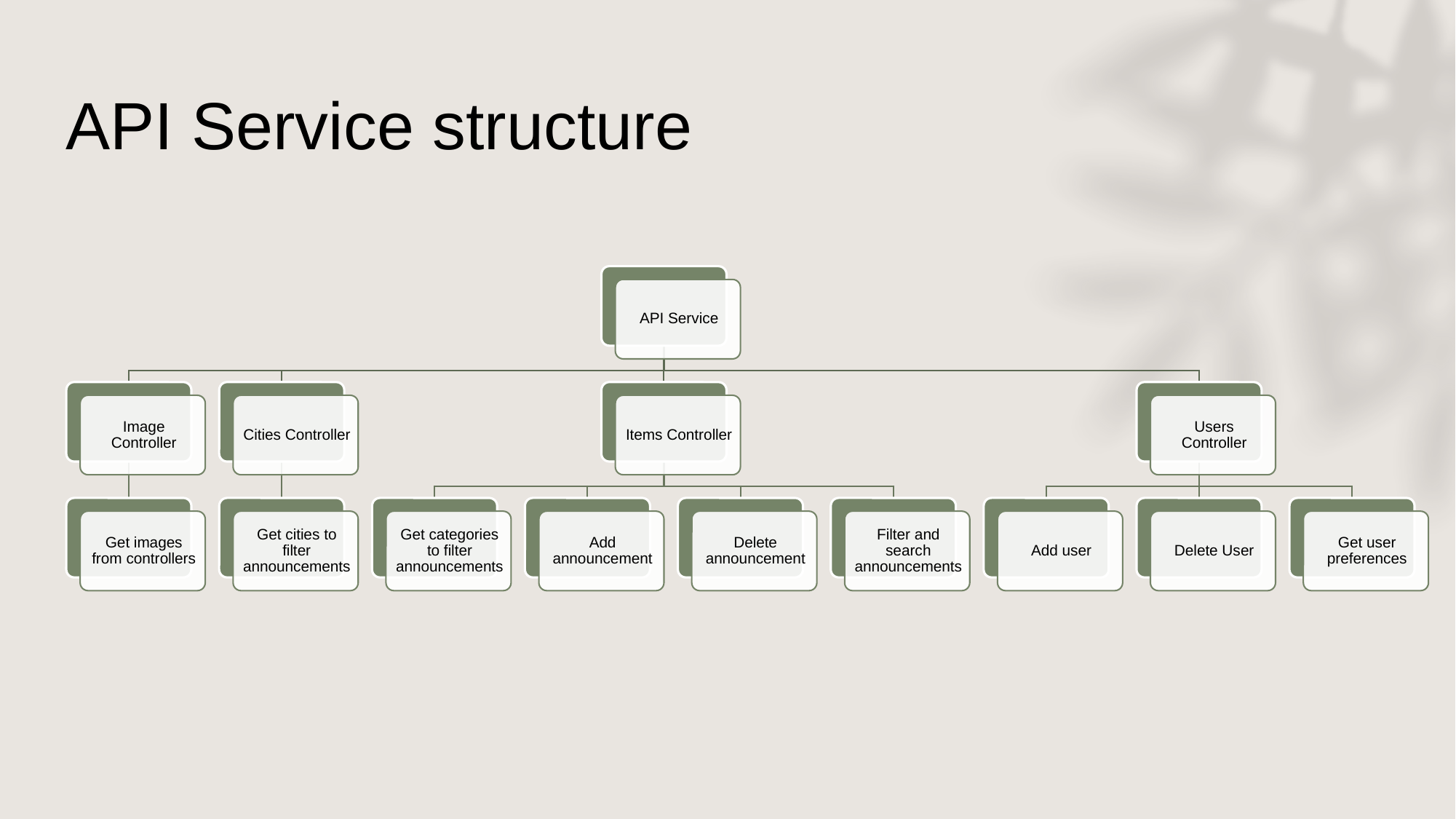

API Service
Image Controller
Get images from controllers
Cities Controller
Get cities to filter announcements
Items Controller
Get categories to filter announcements
Add announcement
Delete announcement
Filter and search announcements
Users Controller
Add user
Delete User
Get user preferences
# API Service structure